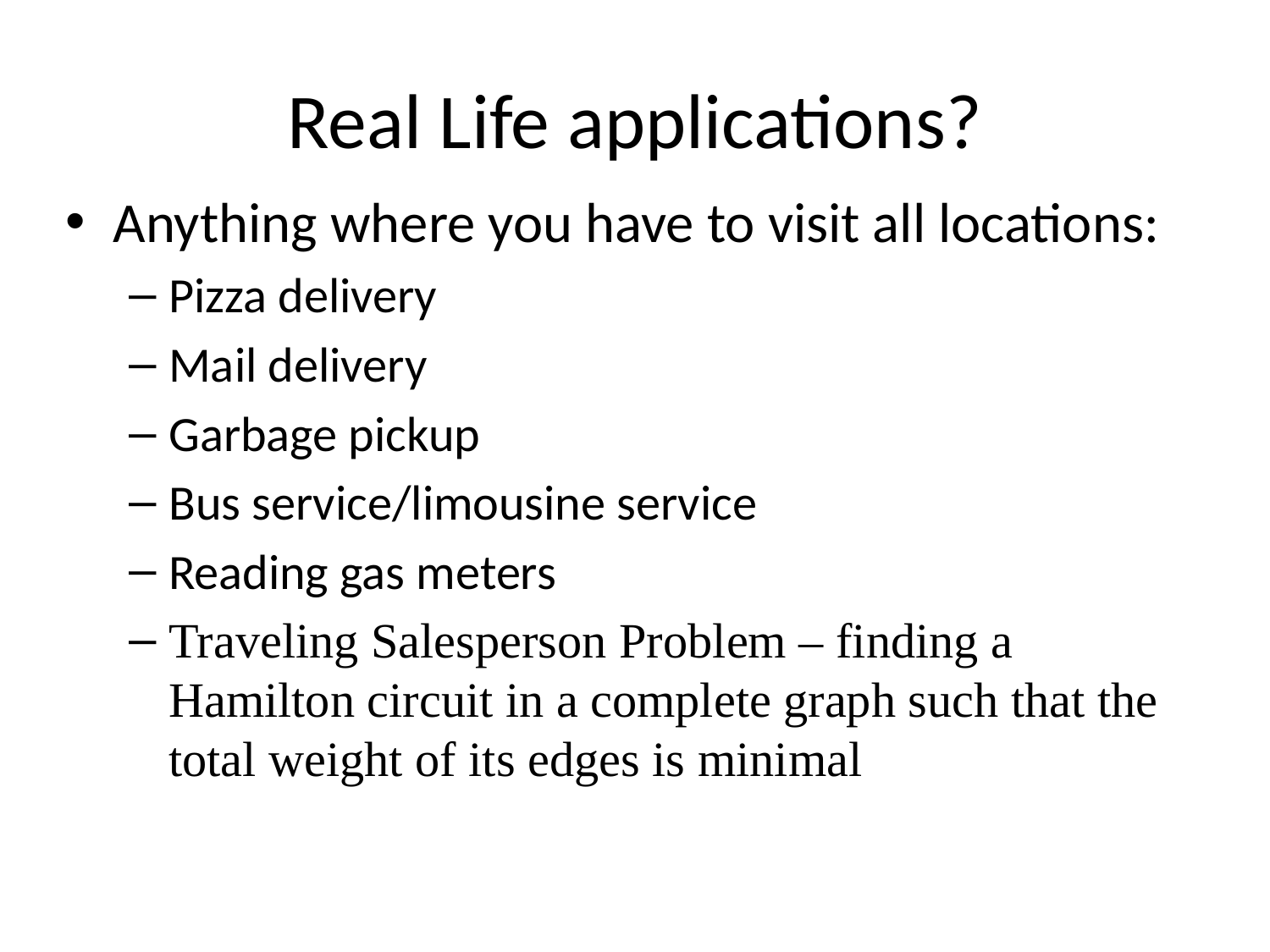

# Real Life applications?
Anything where you have to visit all locations:
Pizza delivery
Mail delivery
Garbage pickup
Bus service/limousine service
Reading gas meters
Traveling Salesperson Problem – finding a Hamilton circuit in a complete graph such that the total weight of its edges is minimal